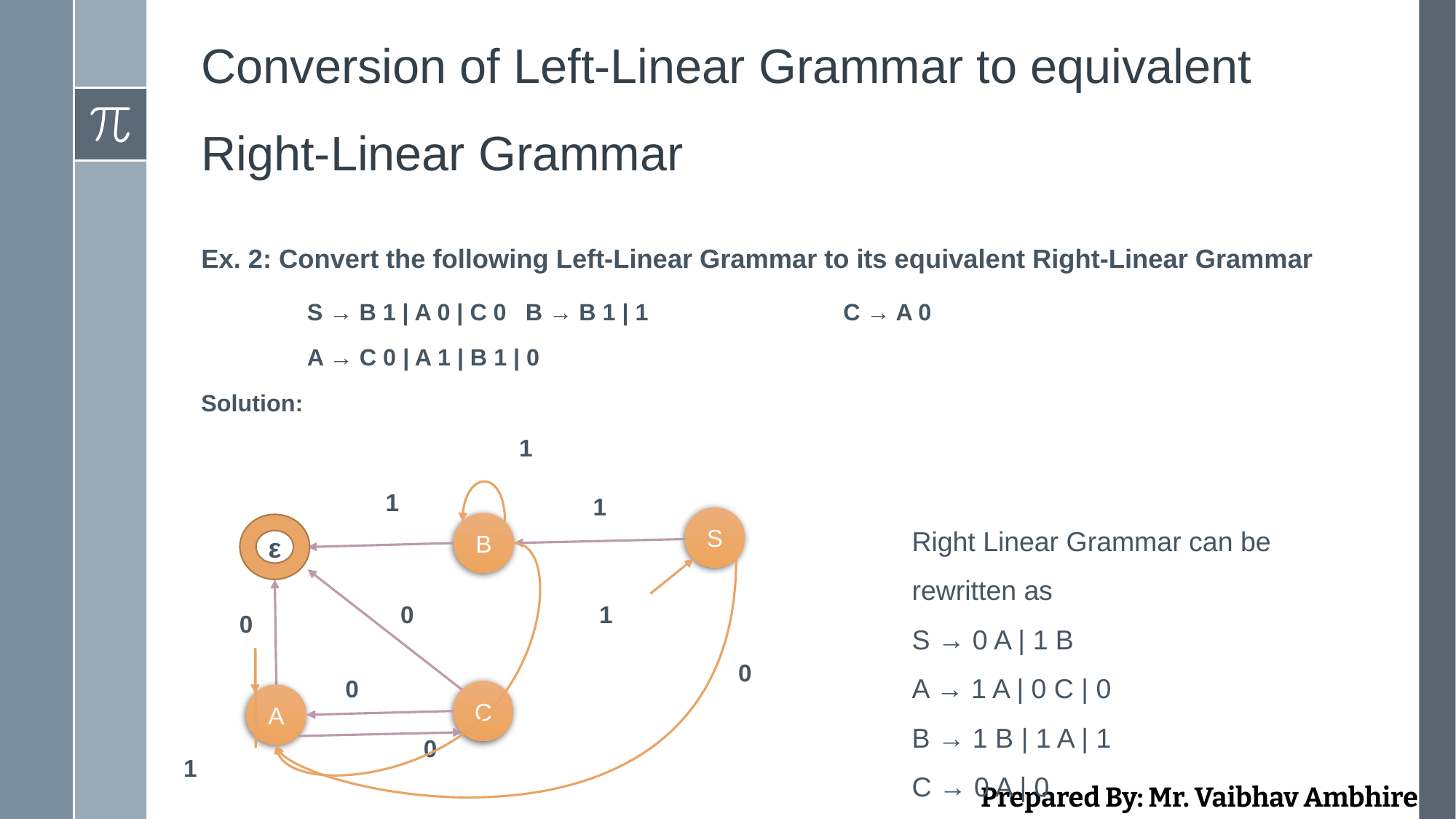

# Conversion of Left-Linear Grammar to equivalent Right-Linear Grammar
Ex. 2: Convert the following Left-Linear Grammar to its equivalent Right-Linear Grammar
	S → B 1 | A 0 | C 0	 B → B 1 | 1		 C → A 0
	A → C 0 | A 1 | B 1 | 0
Solution:
1
1
1
Right Linear Grammar can be rewritten as
S → 0 A | 1 B
A → 1 A | 0 C | 0
B → 1 B | 1 A | 1
C → 0 A | 0
S
B
ε
1
0
0
0
0
C
A
0
1